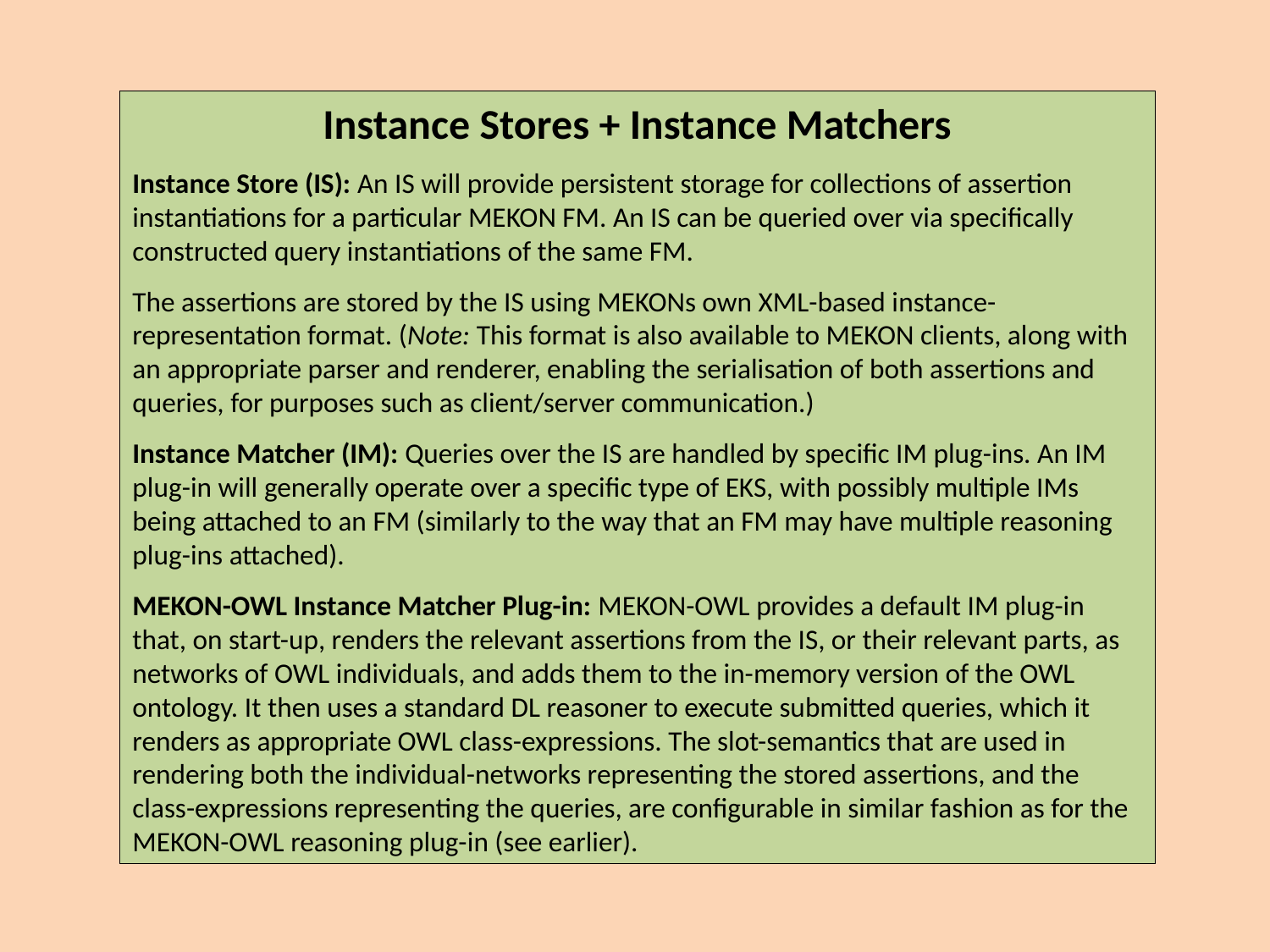

Instance Stores + Instance Matchers

Instance Store (IS): An IS will provide persistent storage for collections of assertion instantiations for a particular MEKON FM. An IS can be queried over via specifically constructed query instantiations of the same FM.

The assertions are stored by the IS using MEKONs own XML-based instance-representation format. (Note: This format is also available to MEKON clients, along with an appropriate parser and renderer, enabling the serialisation of both assertions and queries, for purposes such as client/server communication.)

Instance Matcher (IM): Queries over the IS are handled by specific IM plug-ins. An IM plug-in will generally operate over a specific type of EKS, with possibly multiple IMs being attached to an FM (similarly to the way that an FM may have multiple reasoning plug-ins attached).

MEKON-OWL Instance Matcher Plug-in: MEKON-OWL provides a default IM plug-in that, on start-up, renders the relevant assertions from the IS, or their relevant parts, as networks of OWL individuals, and adds them to the in-memory version of the OWL ontology. It then uses a standard DL reasoner to execute submitted queries, which it renders as appropriate OWL class-expressions. The slot-semantics that are used in rendering both the individual-networks representing the stored assertions, and the class-expressions representing the queries, are configurable in similar fashion as for the MEKON-OWL reasoning plug-in (see earlier).